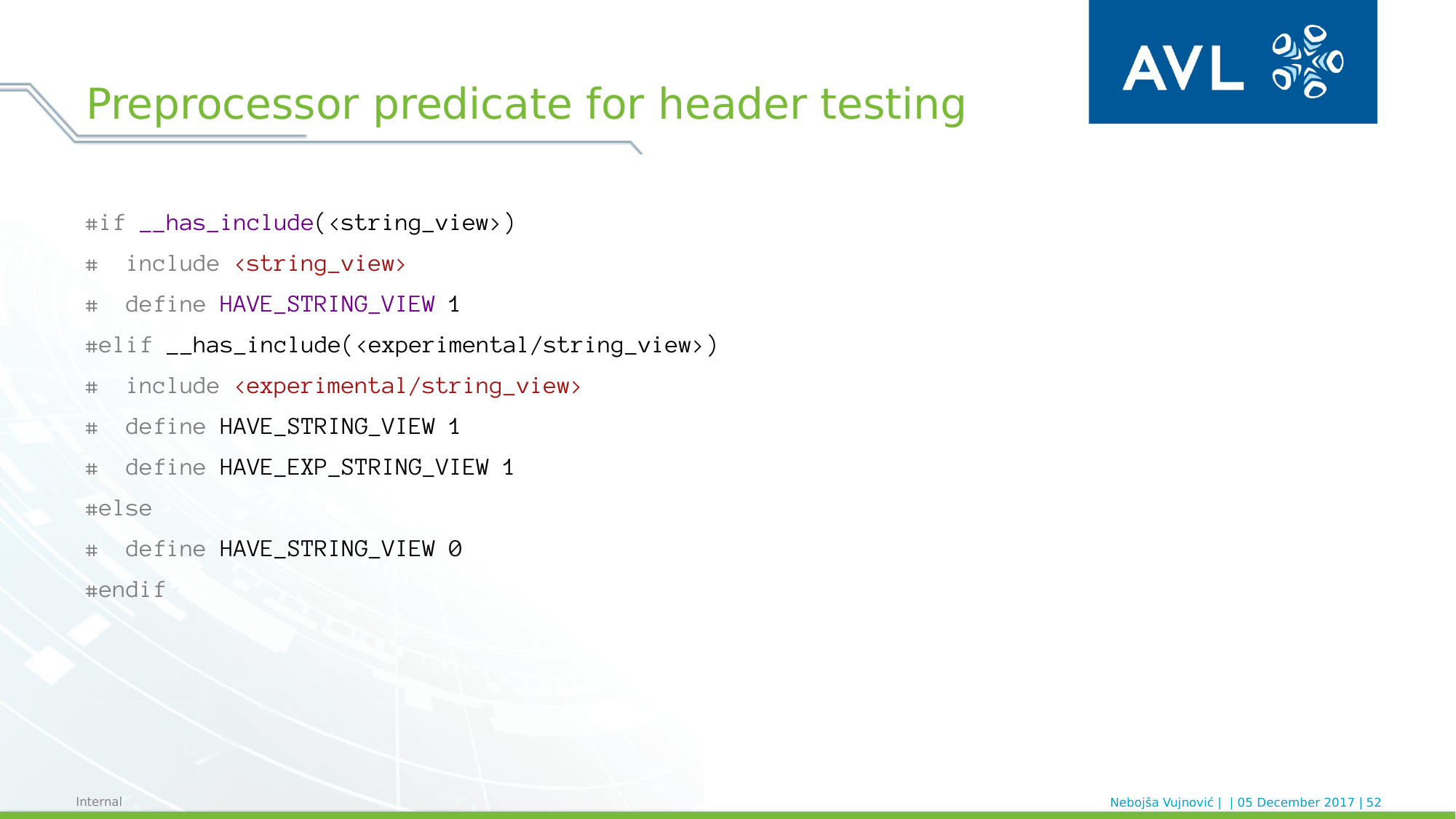

# Preprocessor predicate for header testing
#if __has_include(<string_view>)
#  include <string_view>
#  define HAVE_STRING_VIEW 1
#elif __has_include(<experimental/string_view>)
#  include <experimental/string_view>
#  define HAVE_STRING_VIEW 1
#  define HAVE_EXP_STRING_VIEW 1
#else
#  define HAVE_STRING_VIEW 0
#endif